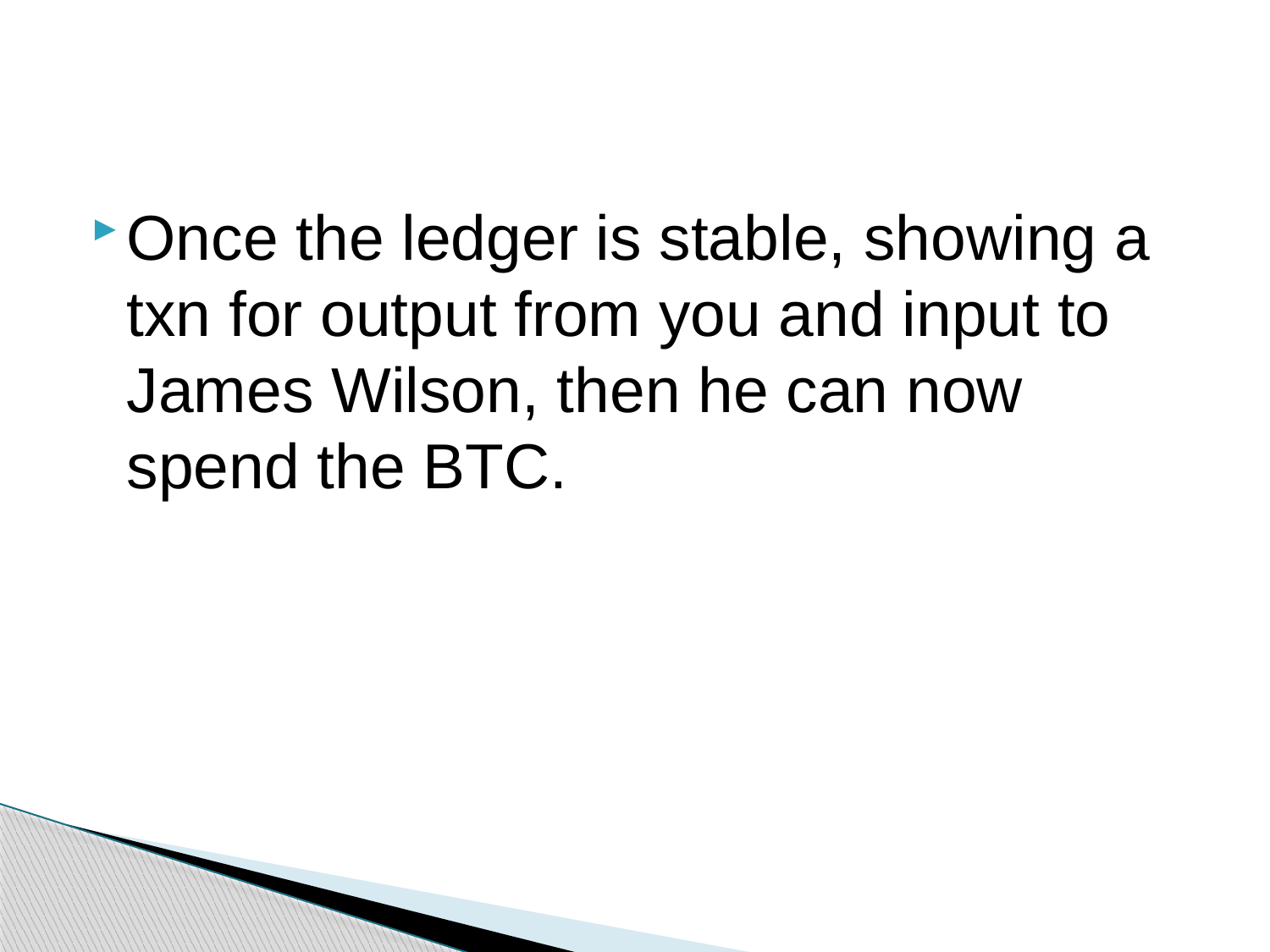

#
Once the ledger is stable, showing a txn for output from you and input to James Wilson, then he can now spend the BTC.